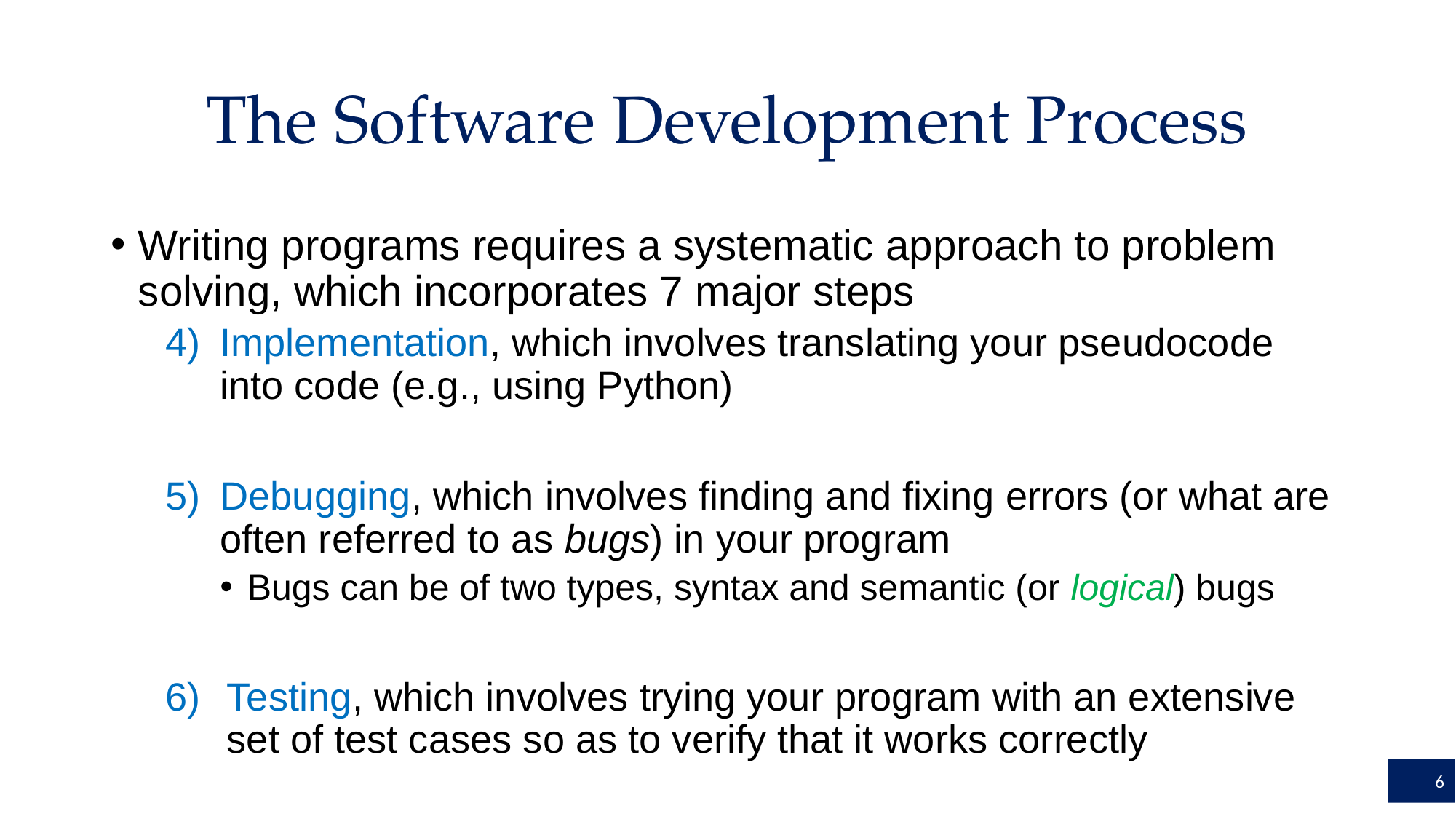

# The Software Development Process
Writing programs requires a systematic approach to problem solving, which incorporates 7 major steps
Implementation, which involves translating your pseudocode into code (e.g., using Python)

Debugging, which involves finding and fixing errors (or what are often referred to as bugs) in your program
Bugs can be of two types, syntax and semantic (or logical) bugs

Testing, which involves trying your program with an extensive set of test cases so as to verify that it works correctly

6